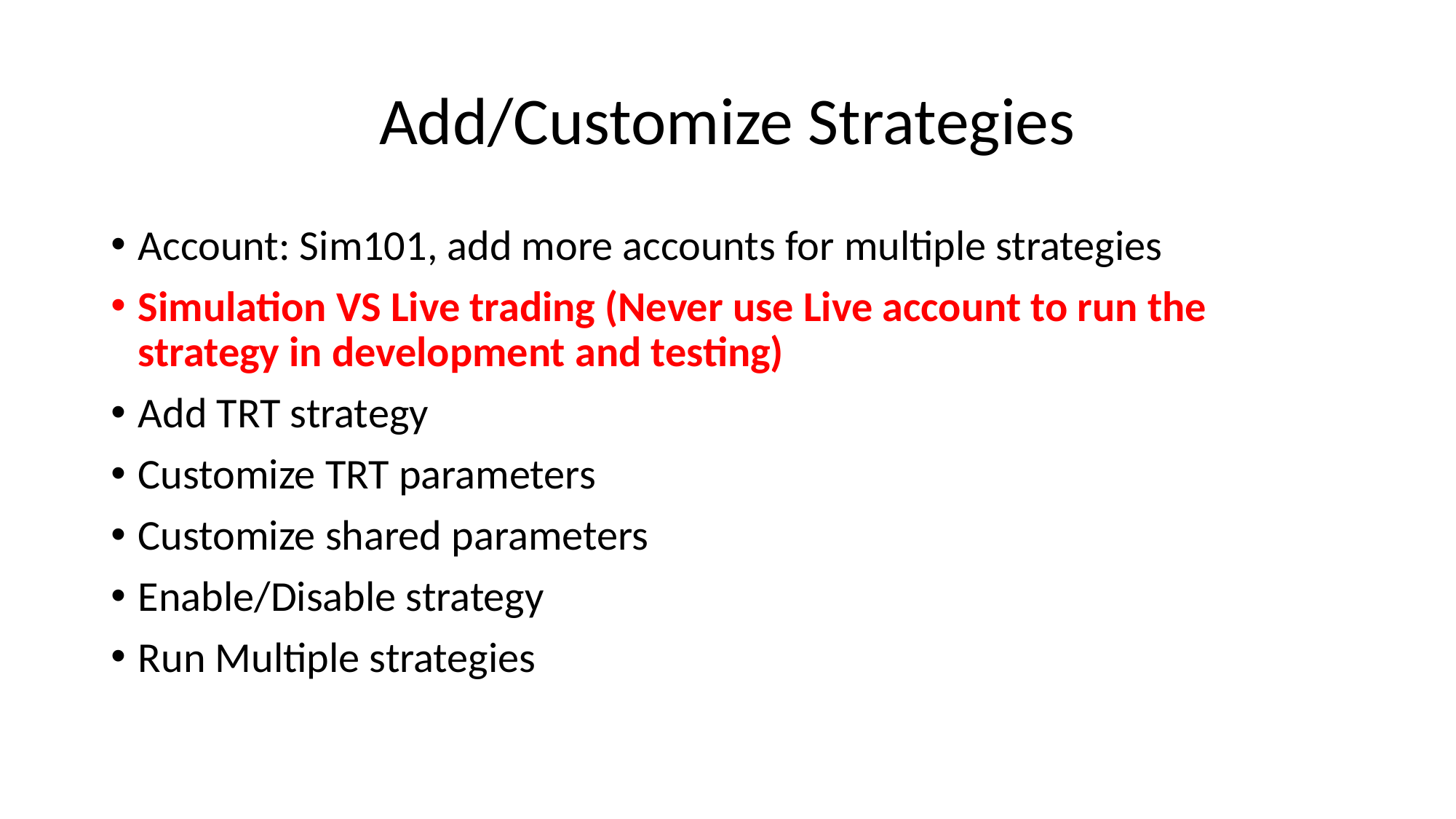

# Add/Customize Strategies
Account: Sim101, add more accounts for multiple strategies
Simulation VS Live trading (Never use Live account to run the strategy in development and testing)
Add TRT strategy
Customize TRT parameters
Customize shared parameters
Enable/Disable strategy
Run Multiple strategies